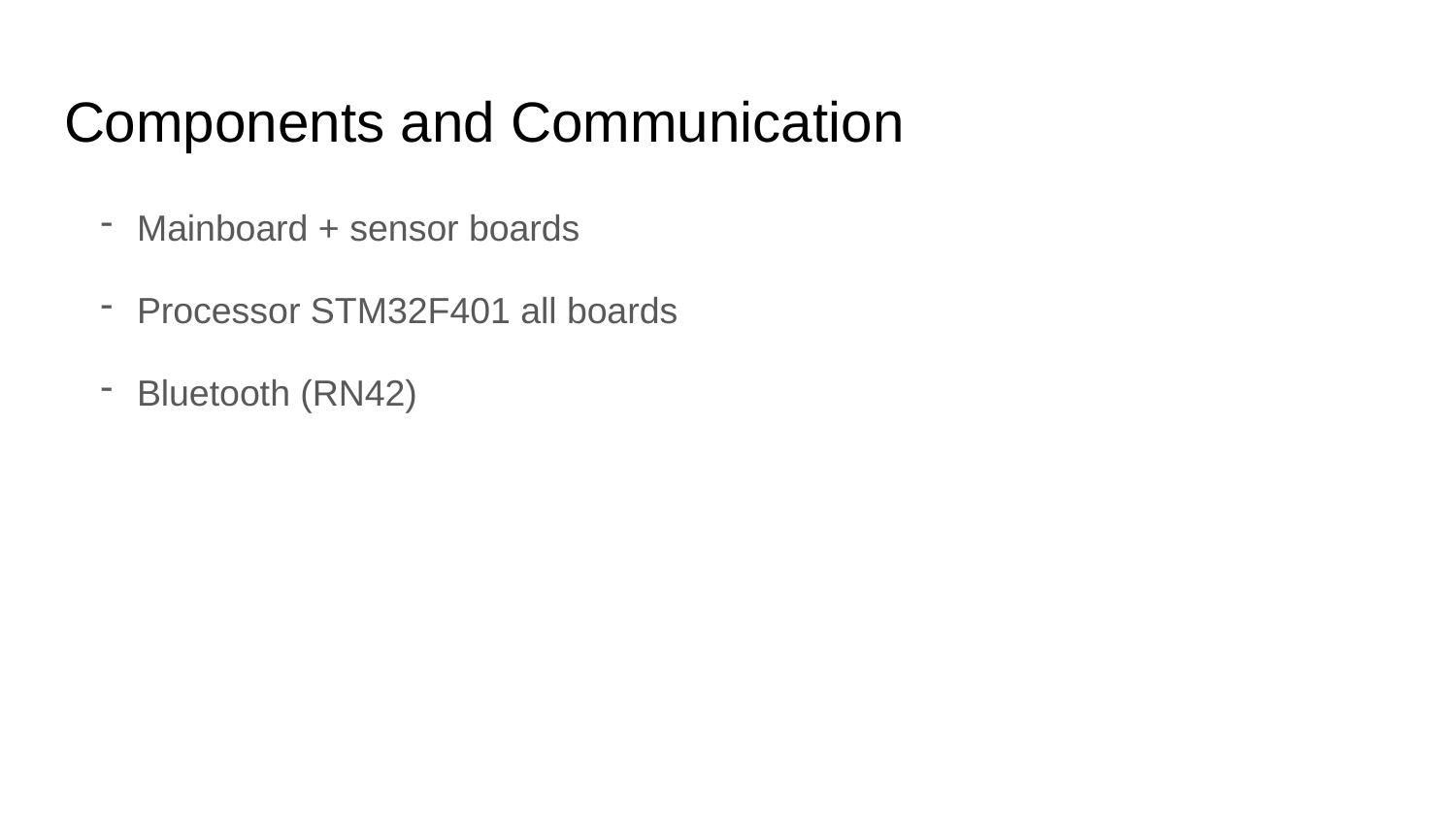

# Components and Communication
Mainboard + sensor boards
Processor STM32F401 all boards
Bluetooth (RN42)